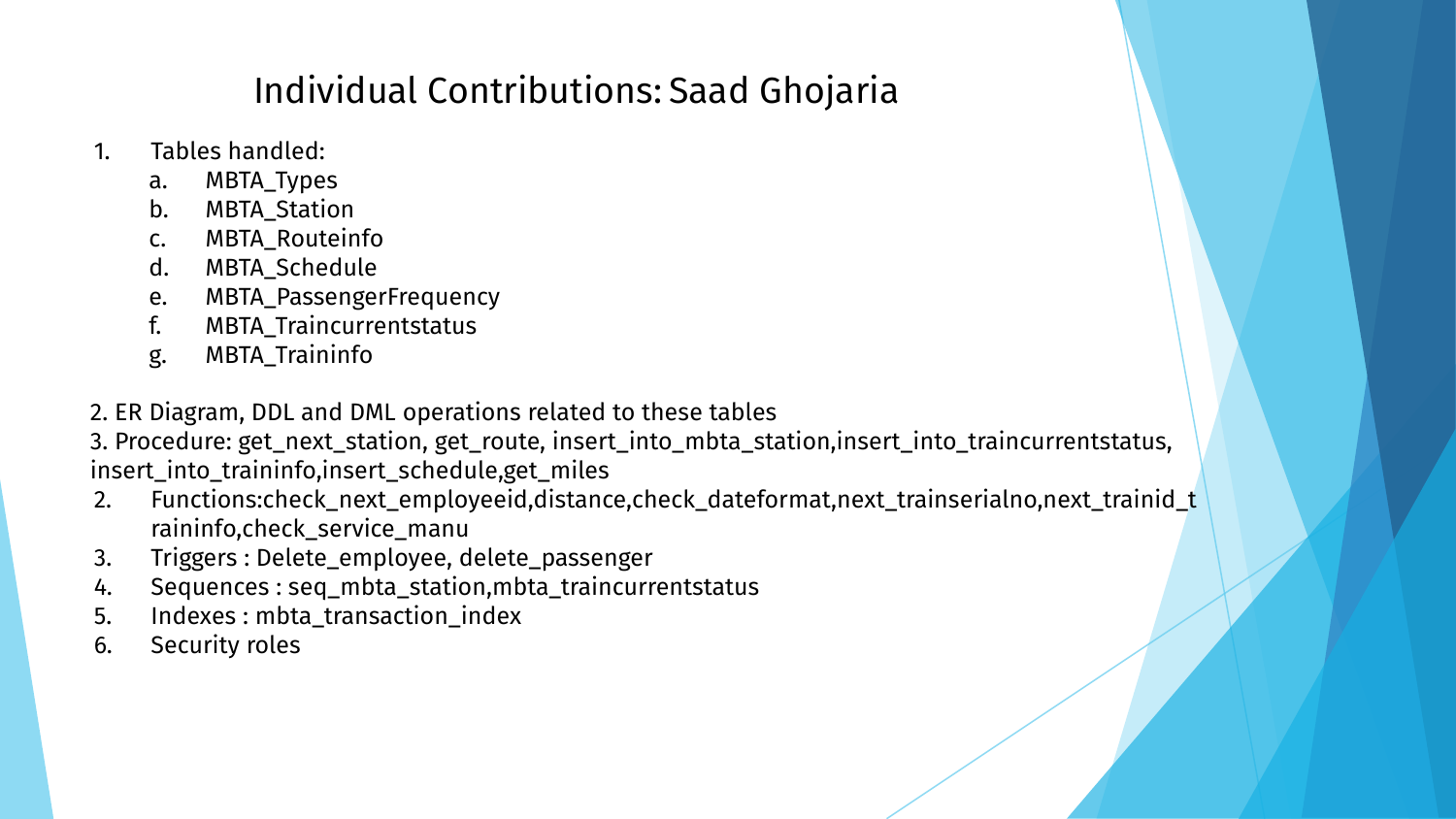

Individual Contributions: Saad Ghojaria
Tables handled:
MBTA_Types
MBTA_Station
MBTA_Routeinfo
MBTA_Schedule
MBTA_PassengerFrequency
MBTA_Traincurrentstatus
MBTA_Traininfo

2. ER Diagram, DDL and DML operations related to these tables
3. Procedure: get_next_station, get_route, insert_into_mbta_station,insert_into_traincurrentstatus, insert_into_traininfo,insert_schedule,get_miles
Functions:check_next_employeeid,distance,check_dateformat,next_trainserialno,next_trainid_traininfo,check_service_manu
Triggers : Delete_employee, delete_passenger
Sequences : seq_mbta_station,mbta_traincurrentstatus
Indexes : mbta_transaction_index
Security roles